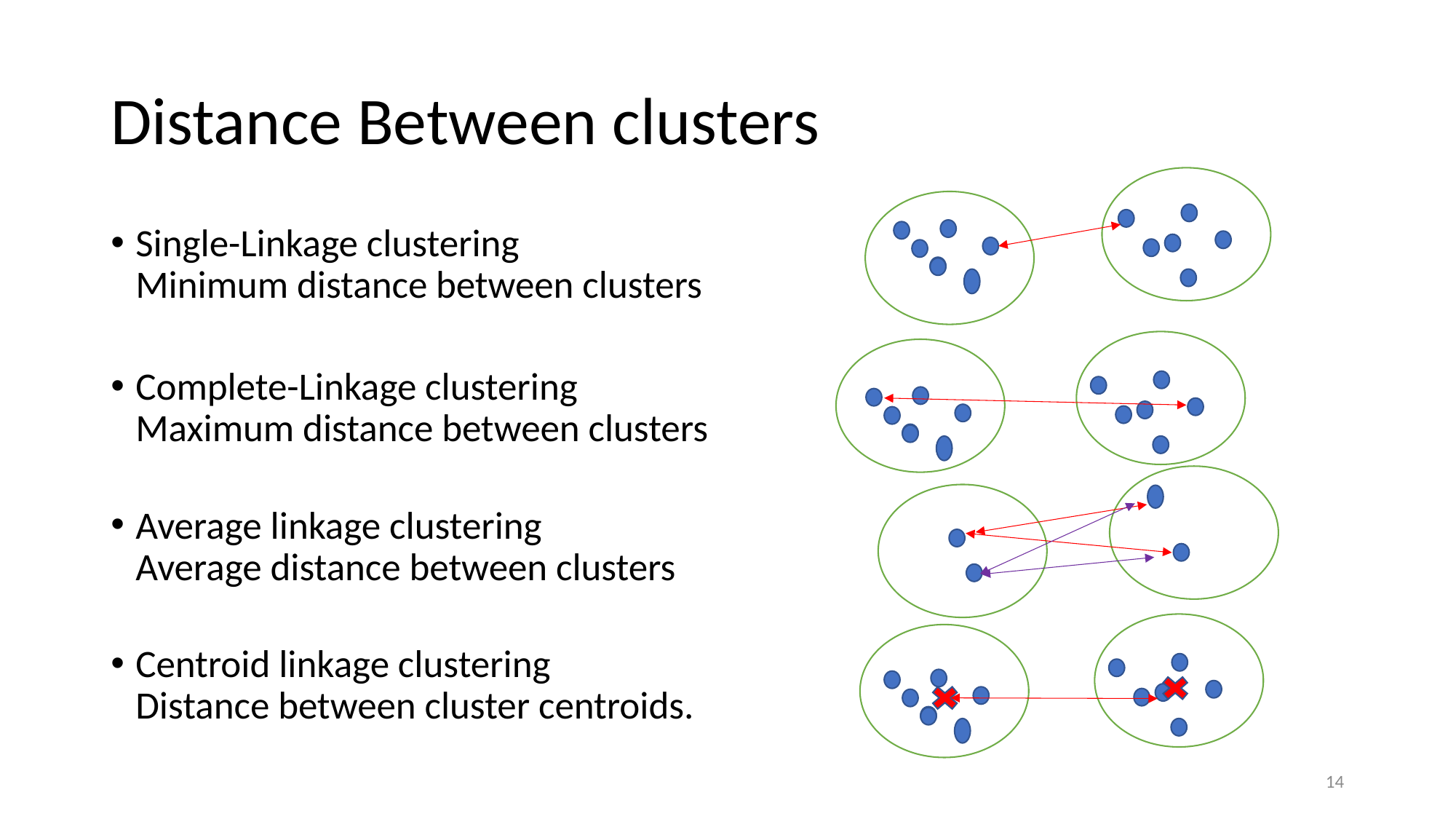

# Distance Between clusters

Single-Linkage clustering
Minimum distance between clusters
Complete-Linkage clustering
Maximum distance between clusters
Average linkage clustering
Average distance between clusters
Centroid linkage clustering
Distance between cluster centroids.

14